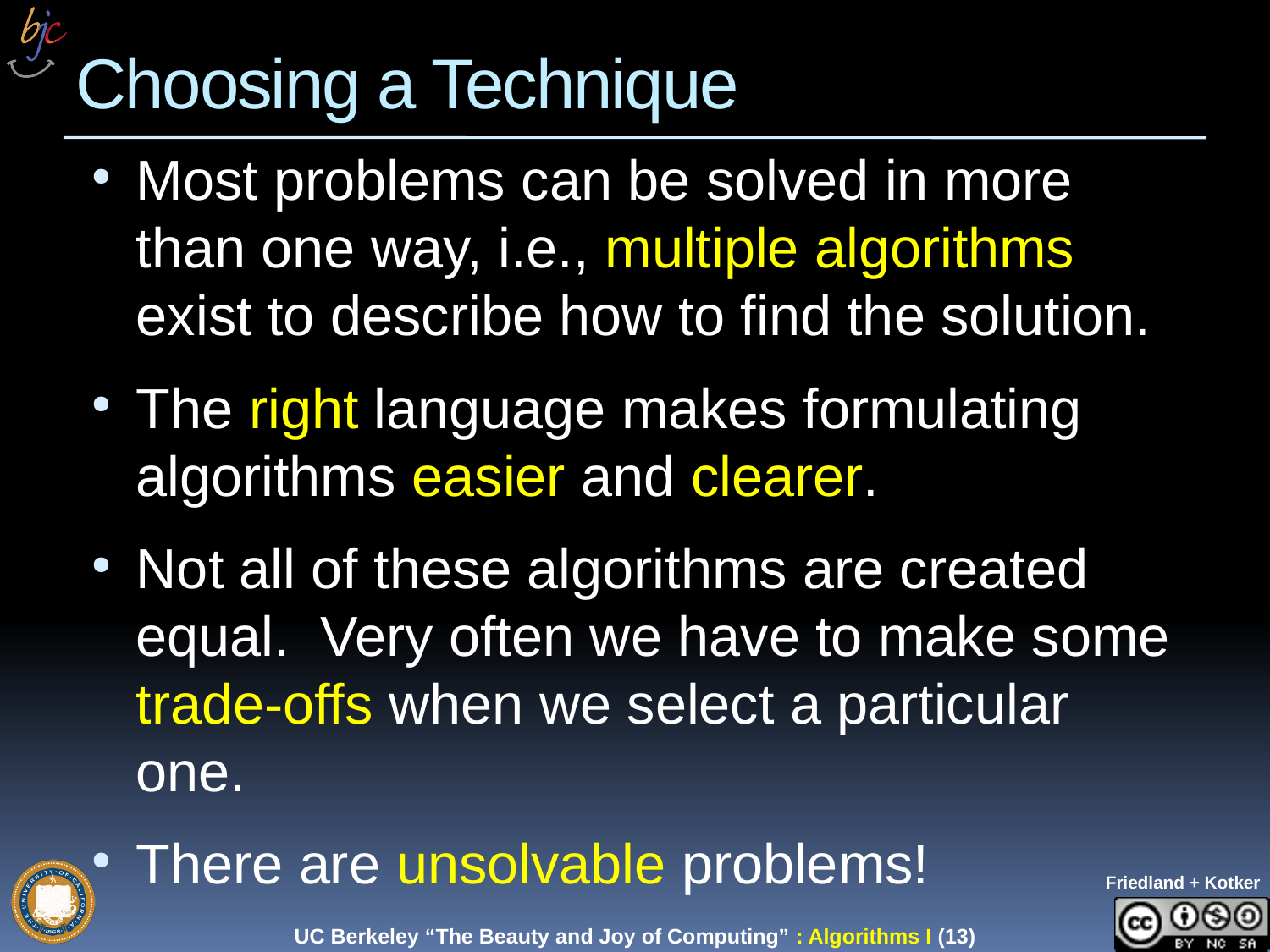

# Choosing a Technique
Most problems can be solved in more than one way, i.e., multiple algorithms exist to describe how to find the solution.
The right language makes formulating algorithms easier and clearer.
Not all of these algorithms are created equal.  Very often we have to make some trade-offs when we select a particular one.
There are unsolvable problems!